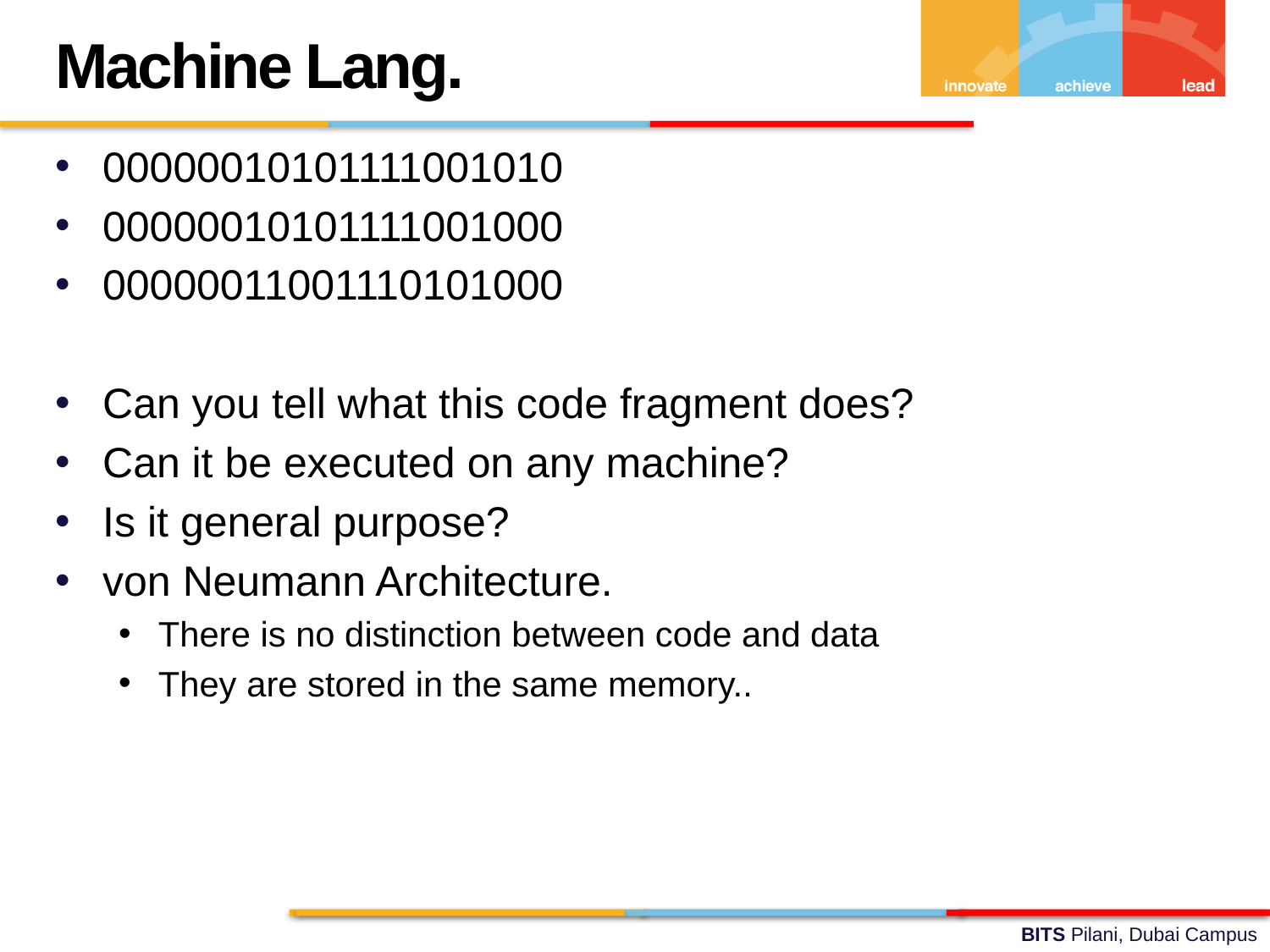

Machine Lang.
00000010101111001010
00000010101111001000
00000011001110101000

Can you tell what this code fragment does?
Can it be executed on any machine?
Is it general purpose?
von Neumann Architecture.
There is no distinction between code and data
They are stored in the same memory..